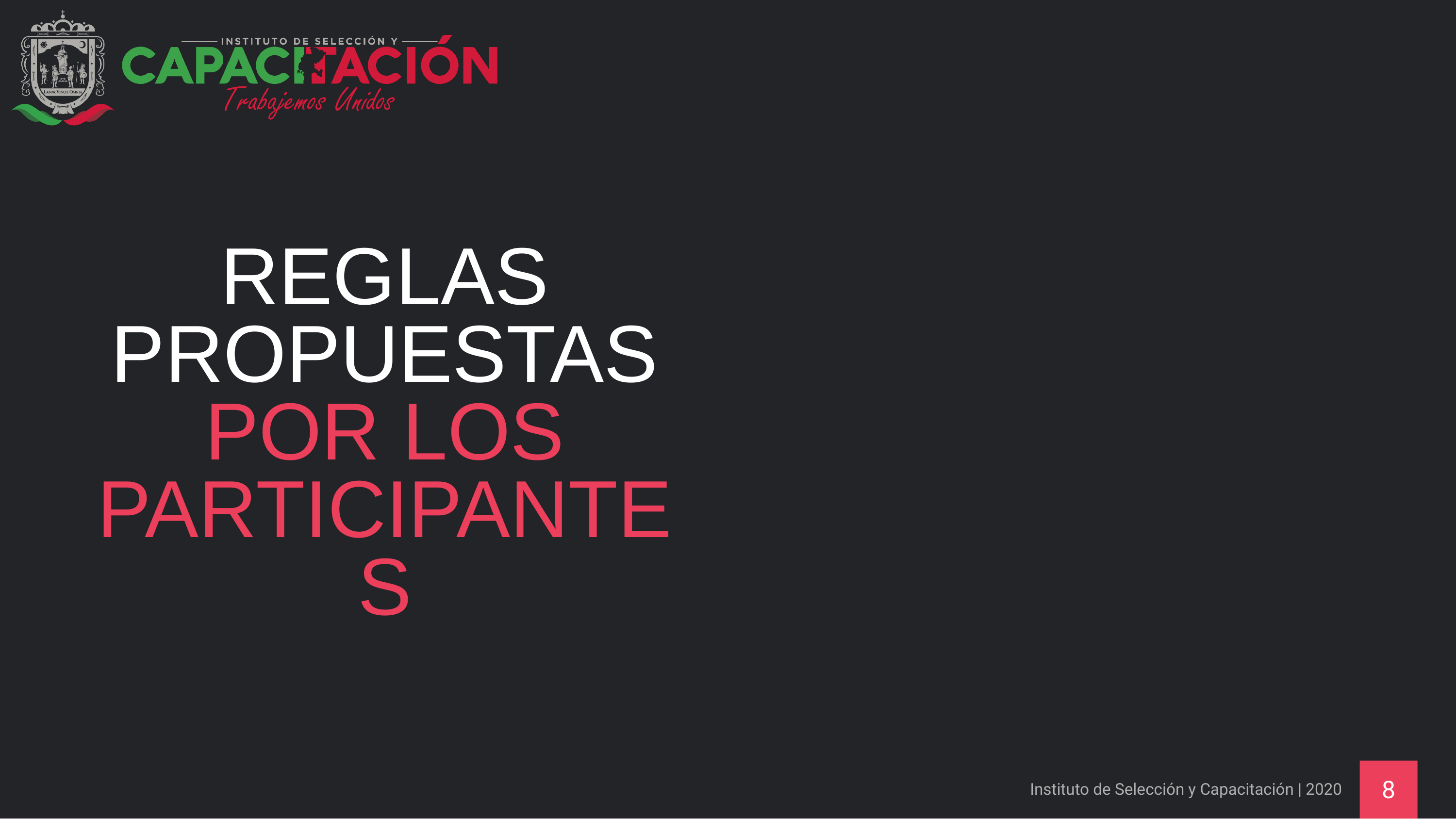

# REGLAS PROPUESTAS POR LOS PARTICIPANTES
Instituto de Selección y Capacitación | 2020
8